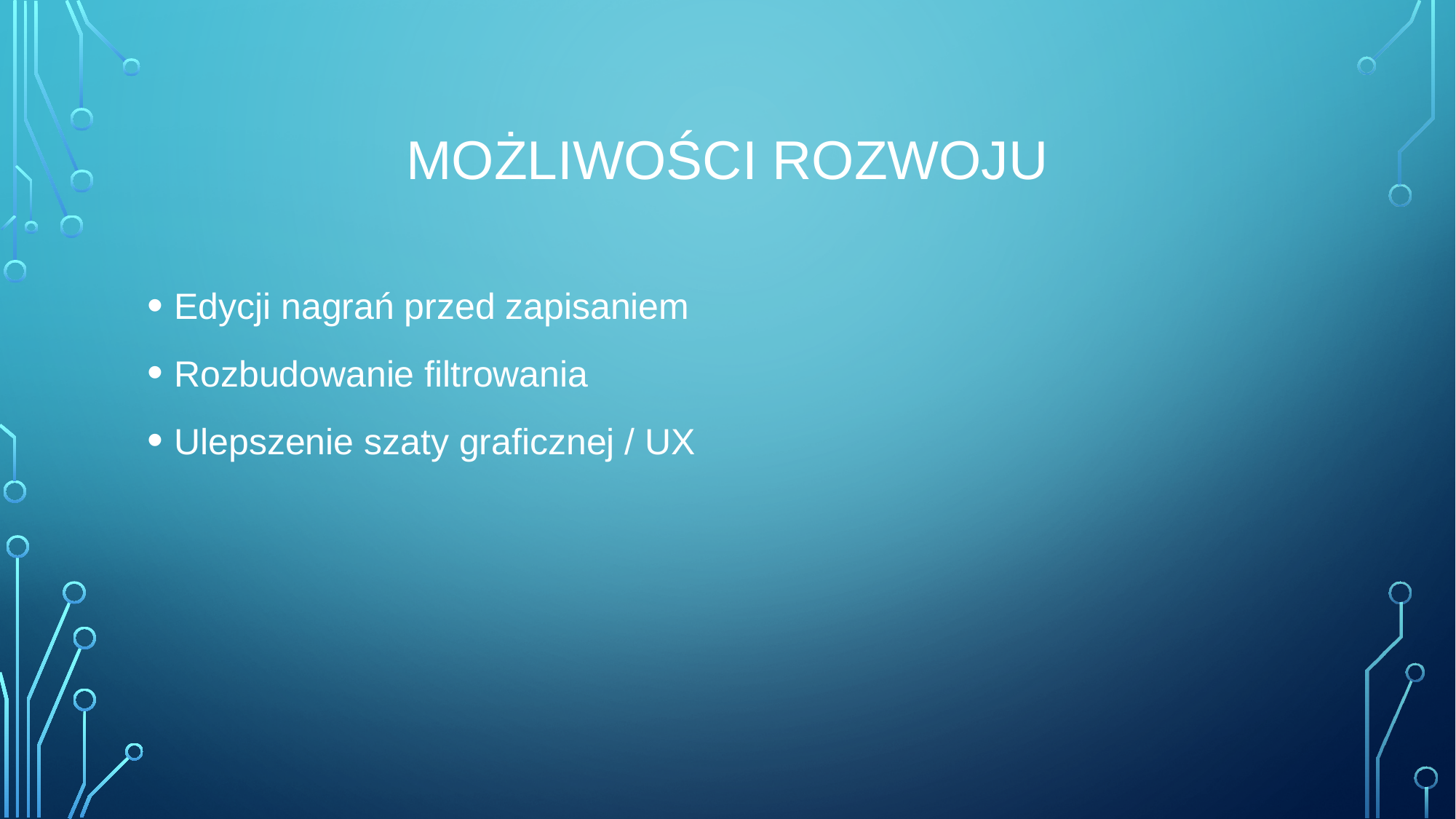

# Możliwości rozwoju
Edycji nagrań przed zapisaniem
Rozbudowanie filtrowania
Ulepszenie szaty graficznej / UX